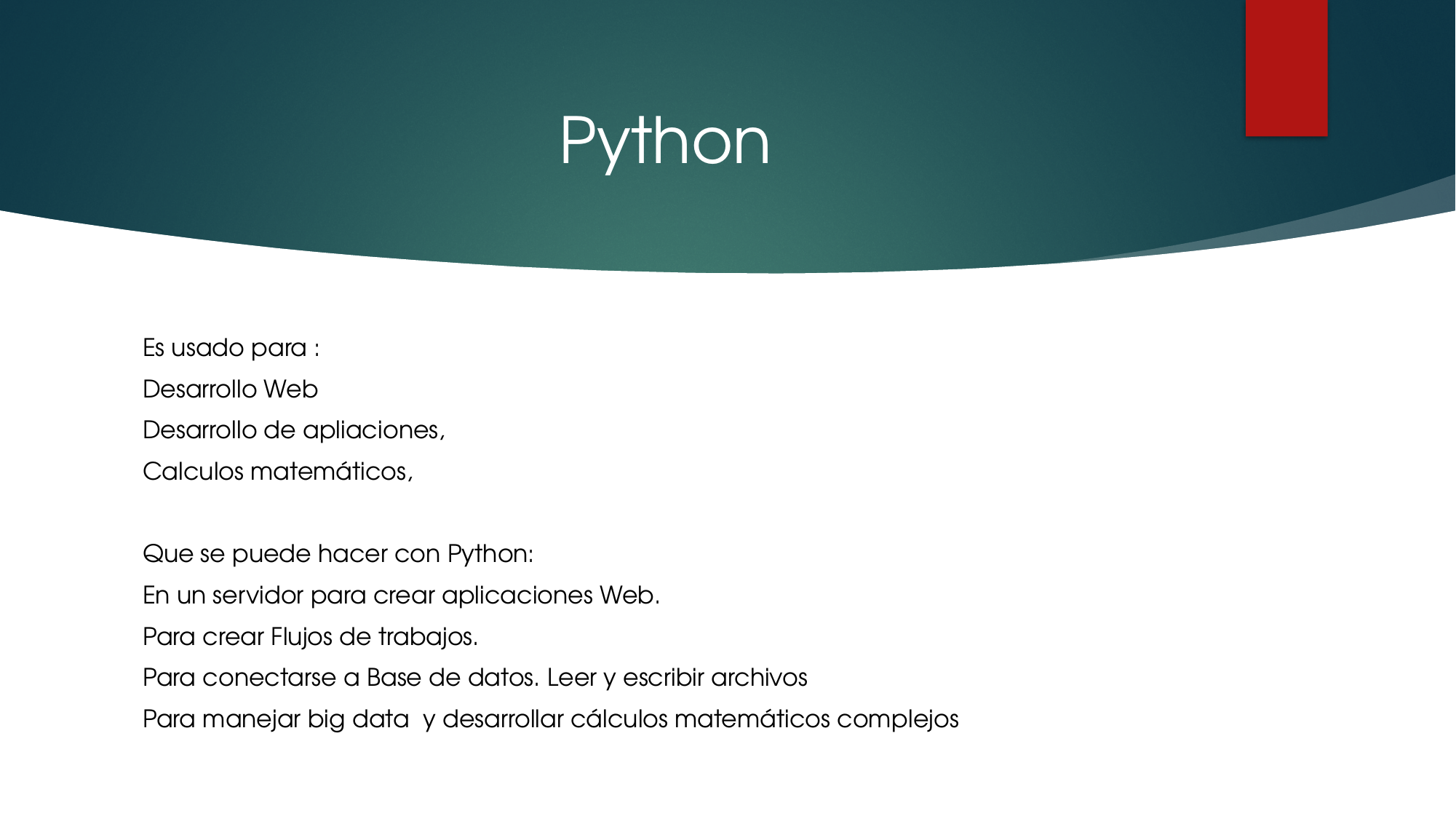

# Python

Es usado para :
Desarrollo Web
Desarrollo de apliaciones,
Calculos matemáticos,

Que se puede hacer con Python:
En un servidor para crear aplicaciones Web.
Para crear Flujos de trabajos.
Para conectarse a Base de datos. Leer y escribir archivos
Para manejar big data  y desarrollar cálculos matemáticos complejos